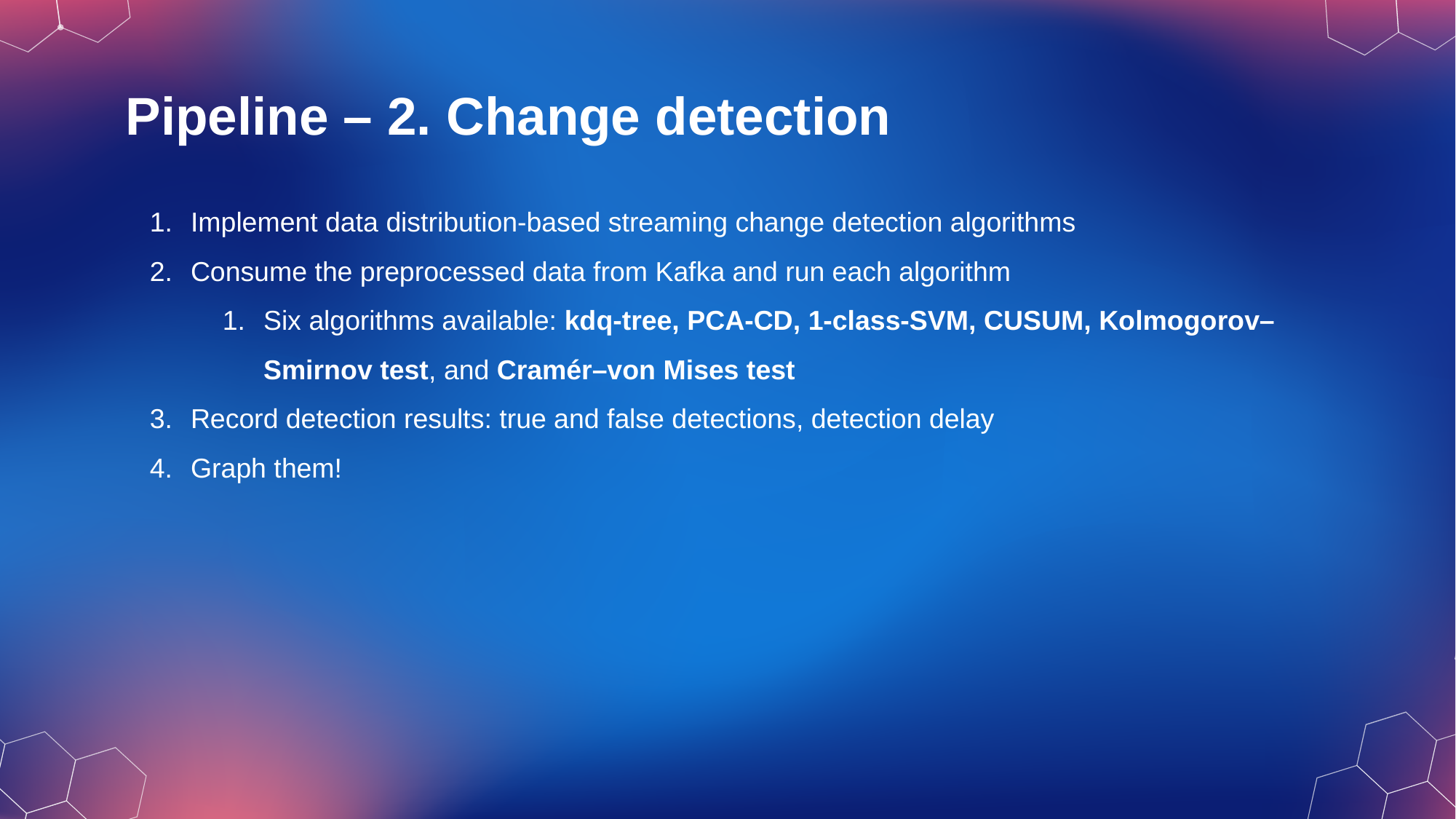

# Pipeline – 2. Change detection
Implement data distribution-based streaming change detection algorithms
Consume the preprocessed data from Kafka and run each algorithm
Six algorithms available: kdq-tree, PCA-CD, 1-class-SVM, CUSUM, Kolmogorov–Smirnov test, and Cramér–von Mises test
Record detection results: true and false detections, detection delay
Graph them!